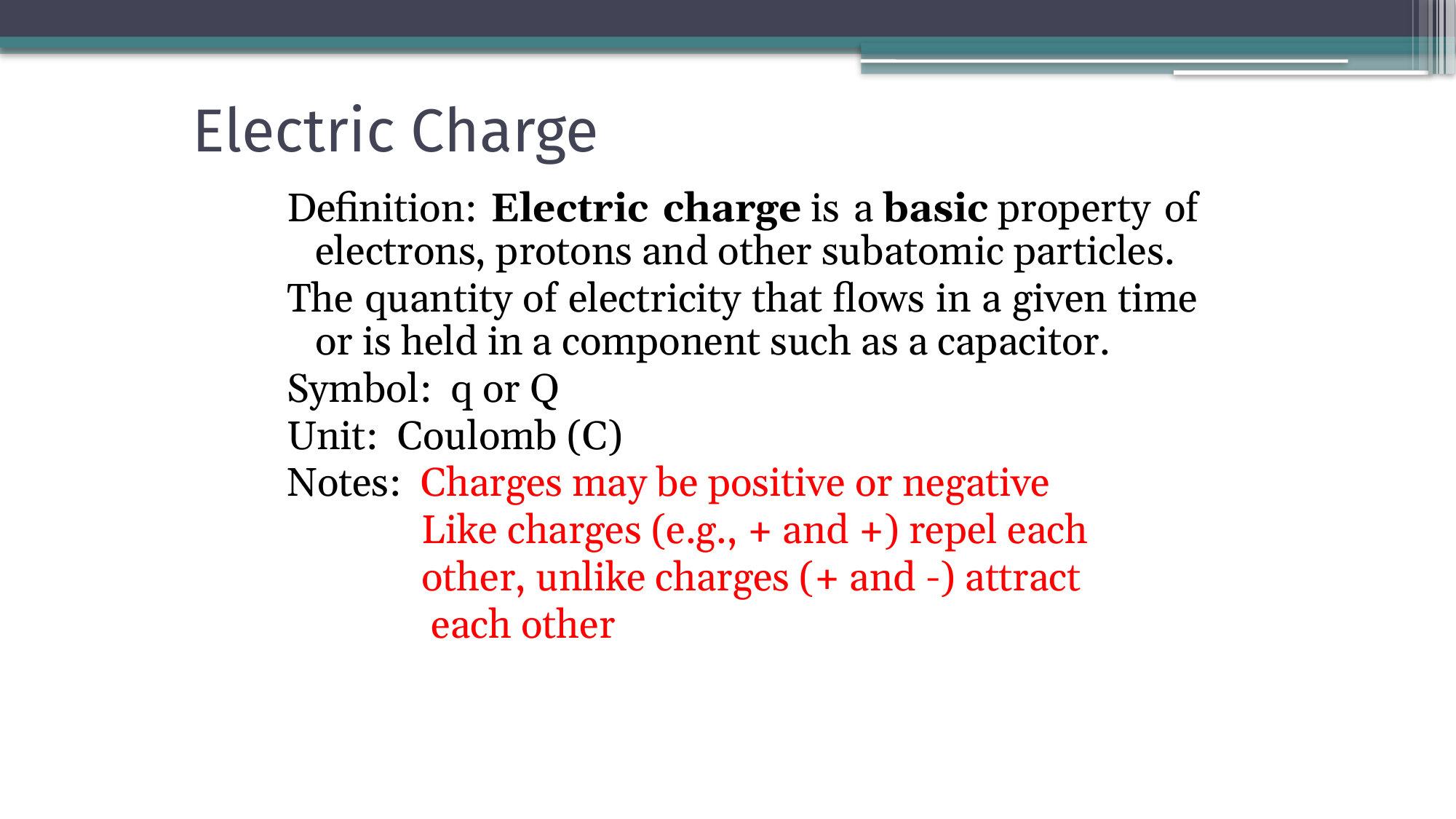

# Electric Charge
Definition: Electric charge is a basic property of electrons, protons and other subatomic particles.
The quantity of electricity that flows in a given time or is held in a component such as a capacitor.
Symbol:  q or Q
Unit:  Coulomb (C)
Notes:  Charges may be positive or negative
	           Like charges (e.g., + and +) repel each
              other, unlike charges (+ and -) attract
               each other